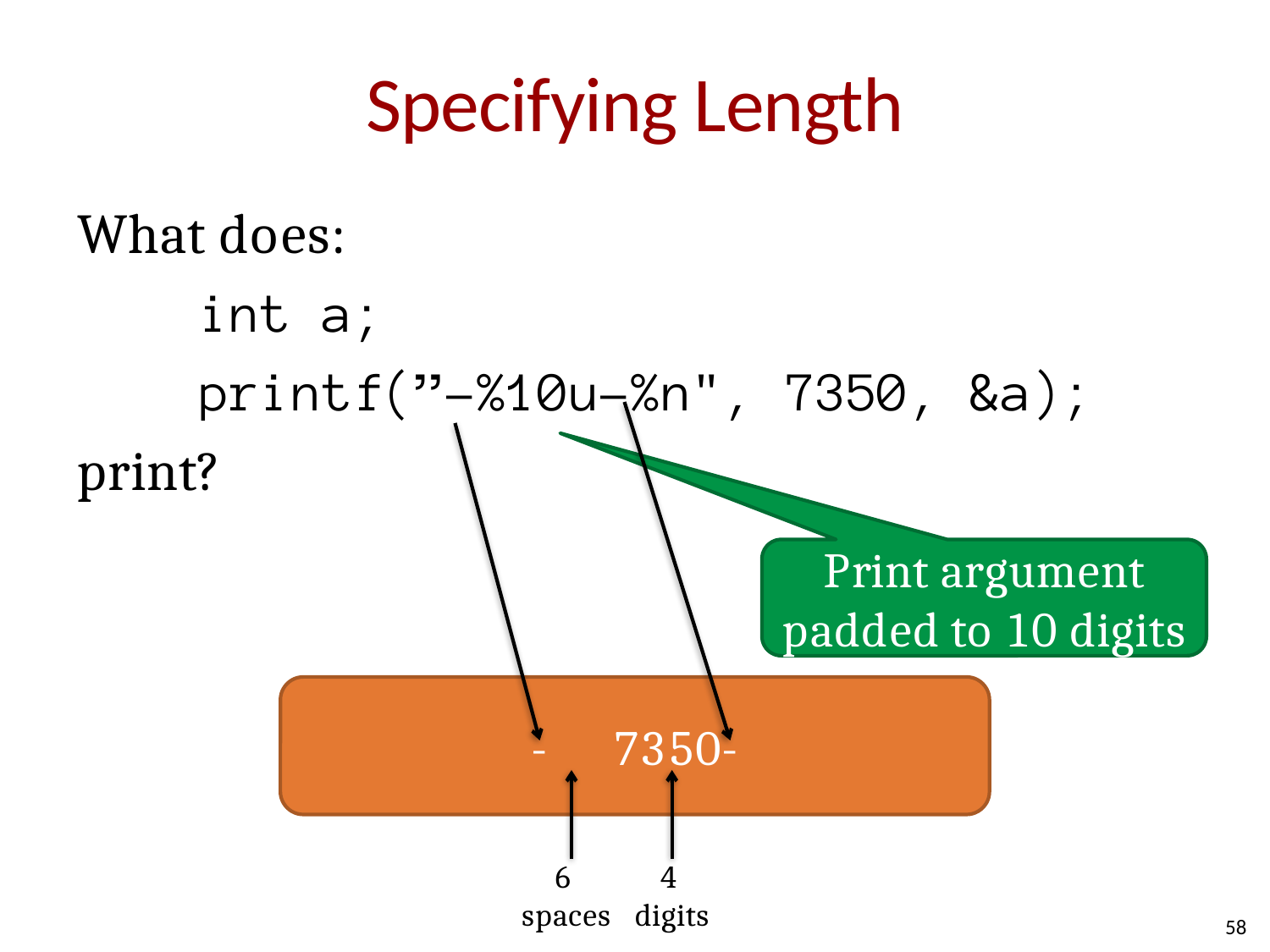

# Specifying Length
What does:
    int a;
    printf(”-%10u-%n", 7350, &a);
print?

6
spaces
4
digits
Print argument padded to 10 digits
-      7350-
58